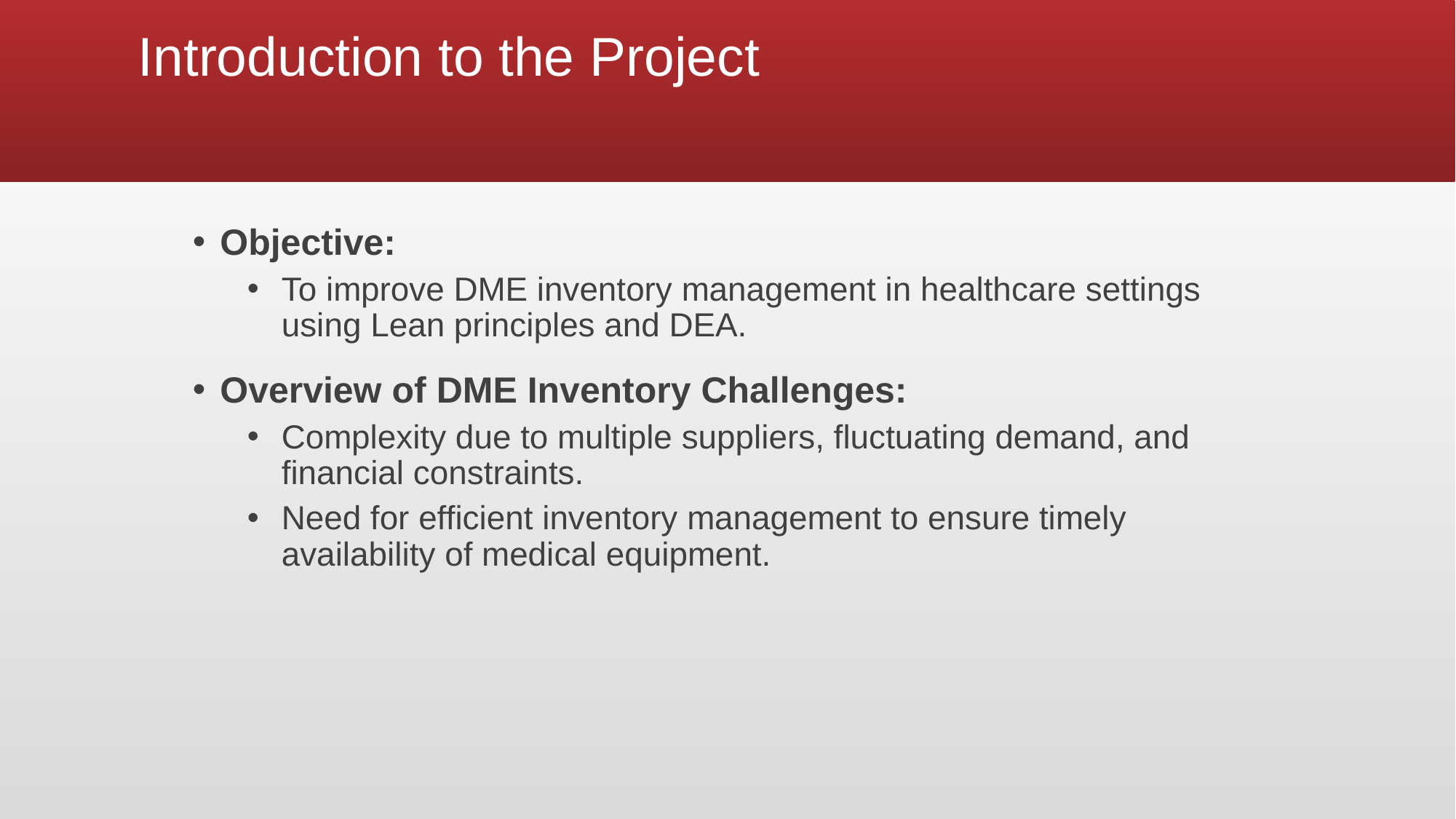

# Introduction to the Project
Objective:
To improve DME inventory management in healthcare settings using Lean principles and DEA.
Overview of DME Inventory Challenges:
Complexity due to multiple suppliers, fluctuating demand, and financial constraints.
Need for efficient inventory management to ensure timely availability of medical equipment.